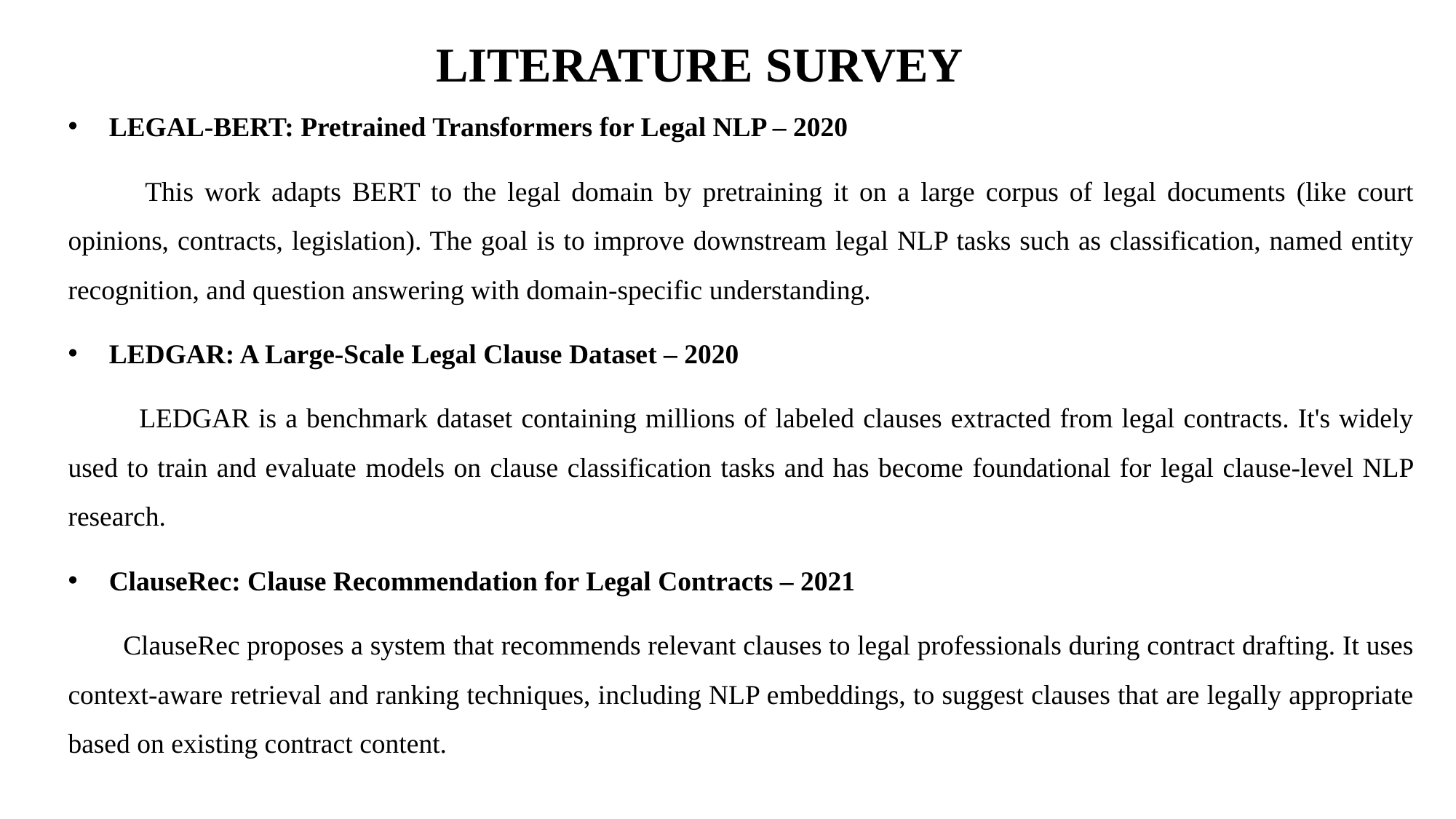

# LITERATURE SURVEY
LEGAL-BERT: Pretrained Transformers for Legal NLP – 2020
       This work adapts BERT to the legal domain by pretraining it on a large corpus of legal documents (like court opinions, contracts, legislation). The goal is to improve downstream legal NLP tasks such as classification, named entity recognition, and question answering with domain-specific understanding.
LEDGAR: A Large-Scale Legal Clause Dataset – 2020
        LEDGAR is a benchmark dataset containing millions of labeled clauses extracted from legal contracts. It's widely used to train and evaluate models on clause classification tasks and has become foundational for legal clause-level NLP research.
ClauseRec: Clause Recommendation for Legal Contracts – 2021
       ClauseRec proposes a system that recommends relevant clauses to legal professionals during contract drafting. It uses context-aware retrieval and ranking techniques, including NLP embeddings, to suggest clauses that are legally appropriate based on existing contract content.